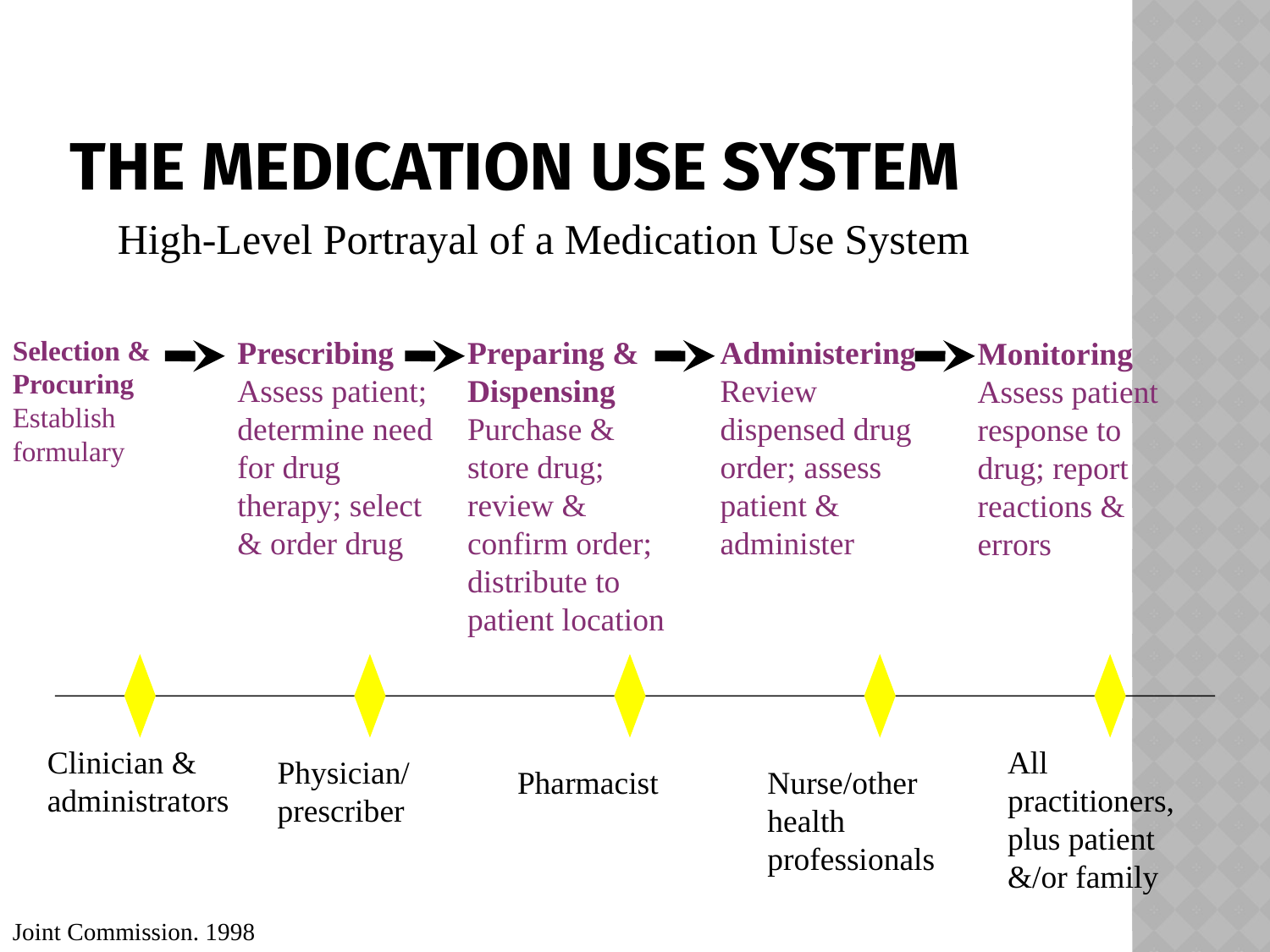

# The Medication Use System
High-Level Portrayal of a Medication Use System
Selection & Procuring
Establish formulary
Prescribing
Assess patient; determine need for drug therapy; select & order drug
Preparing & Dispensing
Purchase & store drug; review & confirm order; distribute to patient location
Administering
Review dispensed drug order; assess patient & administer
Monitoring
Assess patient response to drug; report reactions & errors

Clinician & administrators
All practitioners, plus patient &/or family
Physician/ prescriber
Pharmacist
Nurse/other health professionals
Joint Commission. 1998